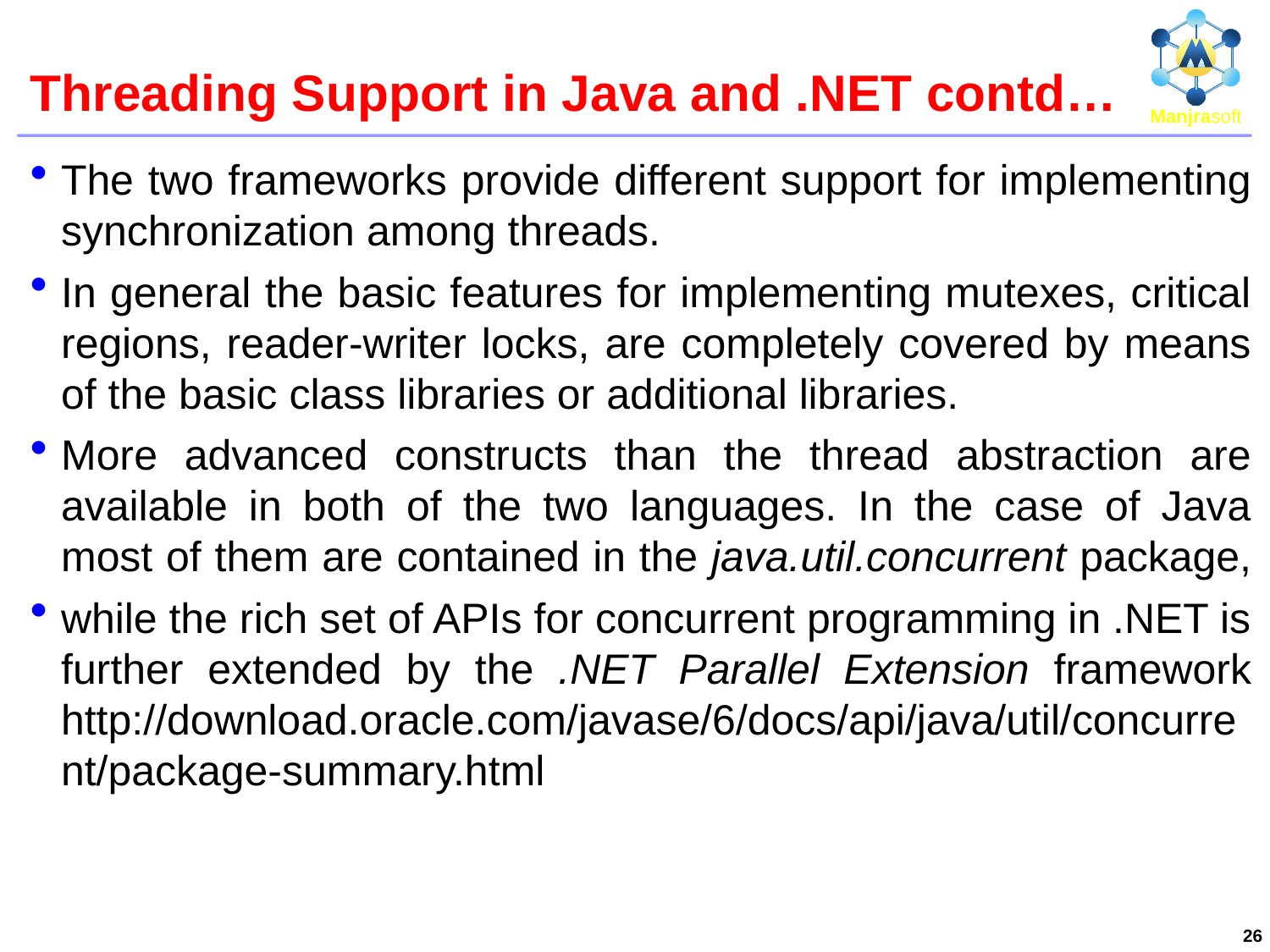

# Threading Support in Java and .NET contd…
The two frameworks provide different support for implementing synchronization among threads.
In general the basic features for implementing mutexes, critical regions, reader-writer locks, are completely covered by means of the basic class libraries or additional libraries.
More advanced constructs than the thread abstraction are available in both of the two languages. In the case of Java most of them are contained in the java.util.concurrent package,
while the rich set of APIs for concurrent programming in .NET is further extended by the .NET Parallel Extension framework http://download.oracle.com/javase/6/docs/api/java/util/concurrent/package-summary.html

26